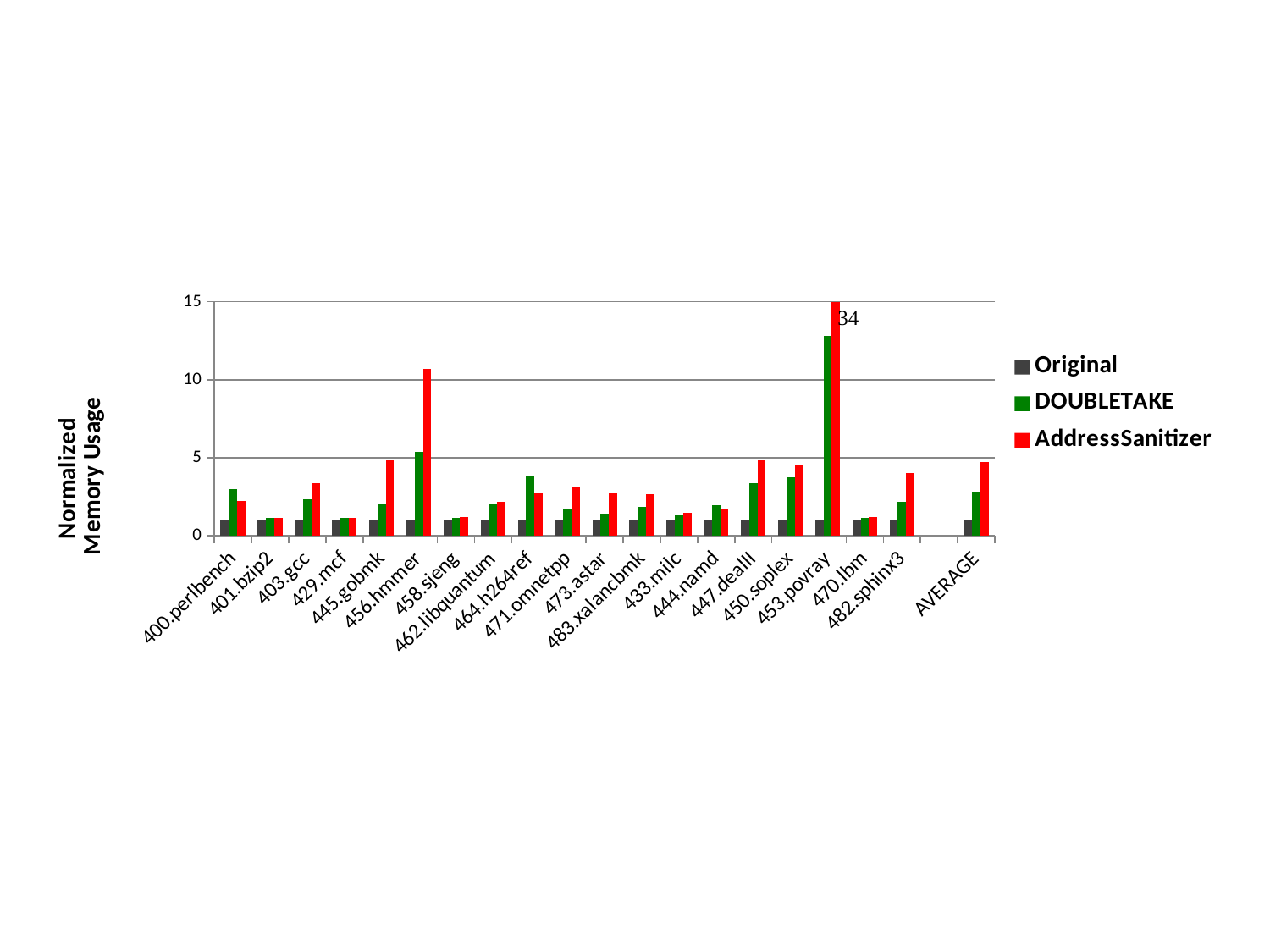

### Chart

| Category | Original | DOUBLETAKE | AddressSanitizer |
|---|---|---|---|
| 400.perlbench | 1.0 | 3.013863692492507 | 2.257495144506203 |
| 401.bzip2 | 1.0 | 1.153766191951888 | 1.173448936060117 |
| 403.gcc | 1.0 | 2.315939725963255 | 3.354611859317659 |
| 429.mcf | 1.0 | 1.162044144335723 | 1.136533414121876 |
| 445.gobmk | 1.0 | 2.031007478481727 | 4.858191054042614 |
| 456.hmmer | 1.0 | 5.390625652155766 | 10.70240828081306 |
| 458.sjeng | 1.0 | 1.13737792477708 | 1.228009698974233 |
| 462.libquantum | 1.0 | 1.989026688552495 | 2.191622591038969 |
| 464.h264ref | 1.0 | 3.804387990762124 | 2.751762894534257 |
| 471.omnetpp | 1.0 | 1.690549019380227 | 3.123188363737673 |
| 473.astar | 1.0 | 1.432690315081947 | 2.772459837638641 |
| 483.xalancbmk | 1.0 | 1.869561258510072 | 2.681515516581216 |
| 433.milc | 1.0 | 1.319383345437288 | 1.450165021247834 |
| 444.namd | 1.0 | 1.978785080844302 | 1.704451267956454 |
| 447.dealII | 1.0 | 3.3597337077865 | 4.855087402659032 |
| 450.soplex | 1.0 | 3.75123592092826 | 4.51275134925618 |
| 453.povray | 1.0 | 12.79462915601023 | 34.24271099744246 |
| 470.lbm | 1.0 | 1.124070130539826 | 1.185537008565781 |
| 482.sphinx3 | 1.0 | 2.170378864728973 | 4.001940634234552 |
|  | None | None | None |
| AVERAGE | 1.0 | 2.81521348888001 | 4.746520593301515 |